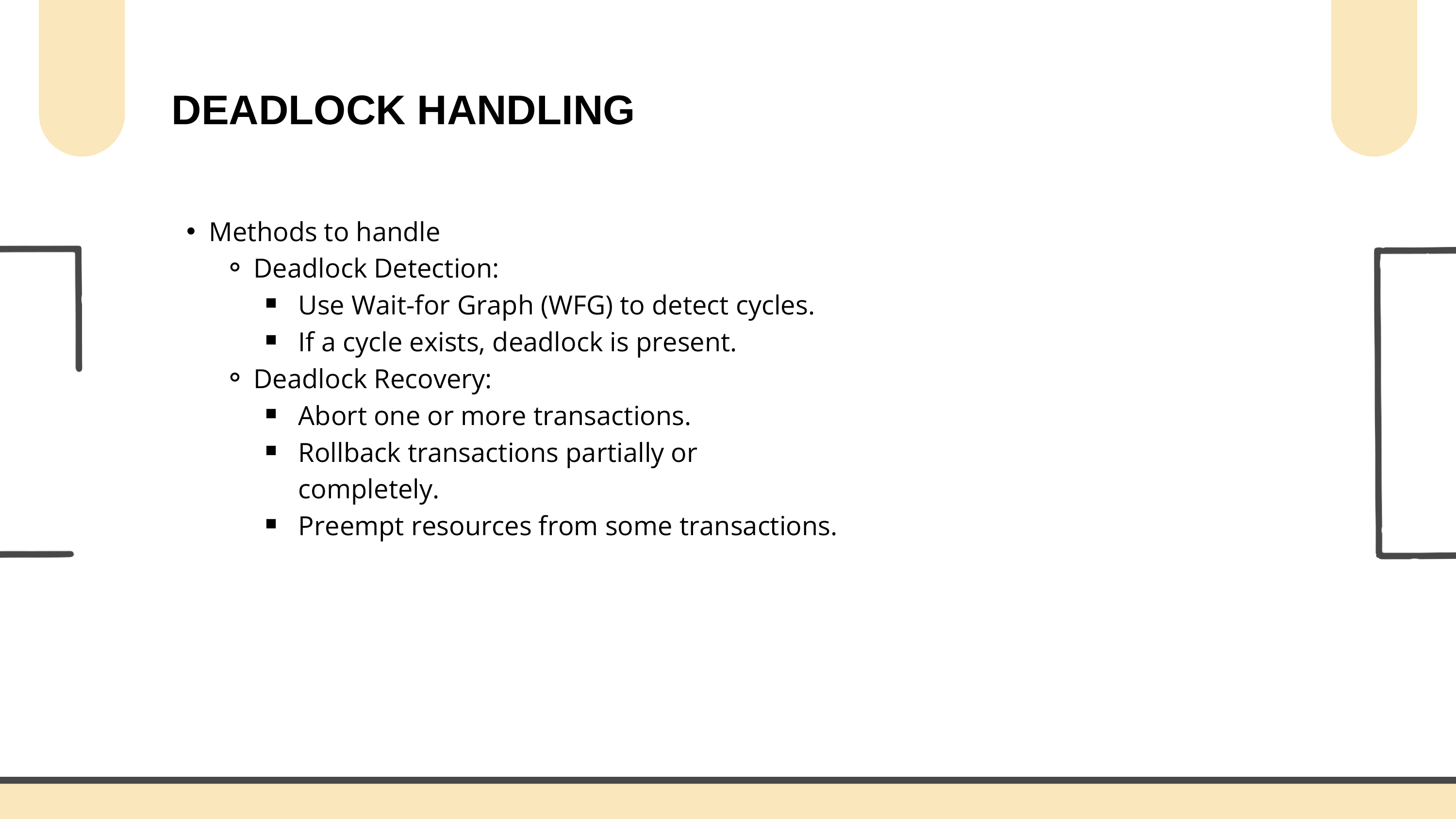

DEADLOCK HANDLING
Methods to handle
Deadlock Detection:
Use Wait-for Graph (WFG) to detect cycles.
If a cycle exists, deadlock is present.
Deadlock Recovery:
Abort one or more transactions.
Rollback transactions partially or completely.
Preempt resources from some transactions.